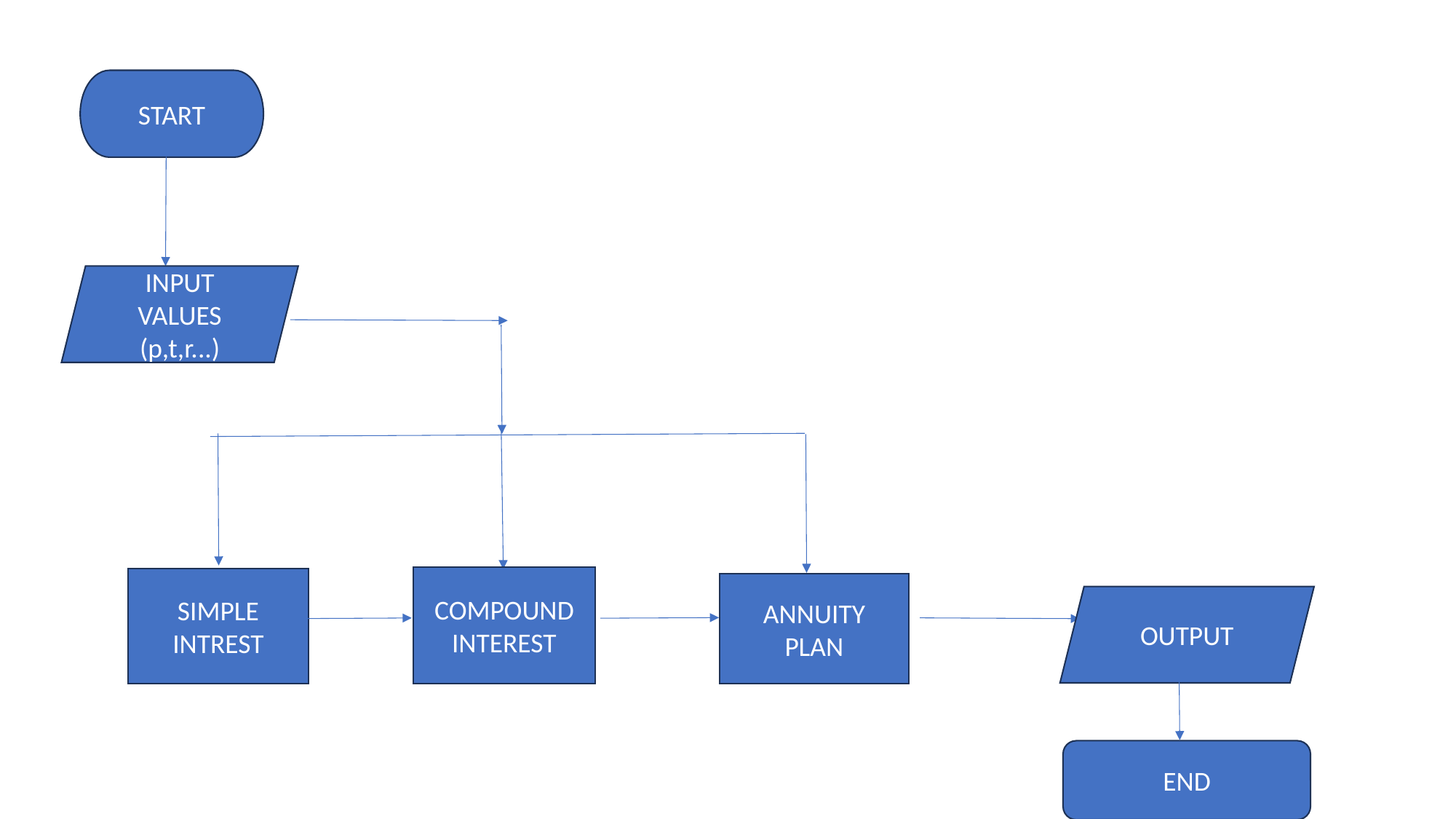

START
INPUT VALUES
(p,t,r...)
COMPOUND INTEREST
SIMPLE INTREST
ANNUITY PLAN
OUTPUT
END